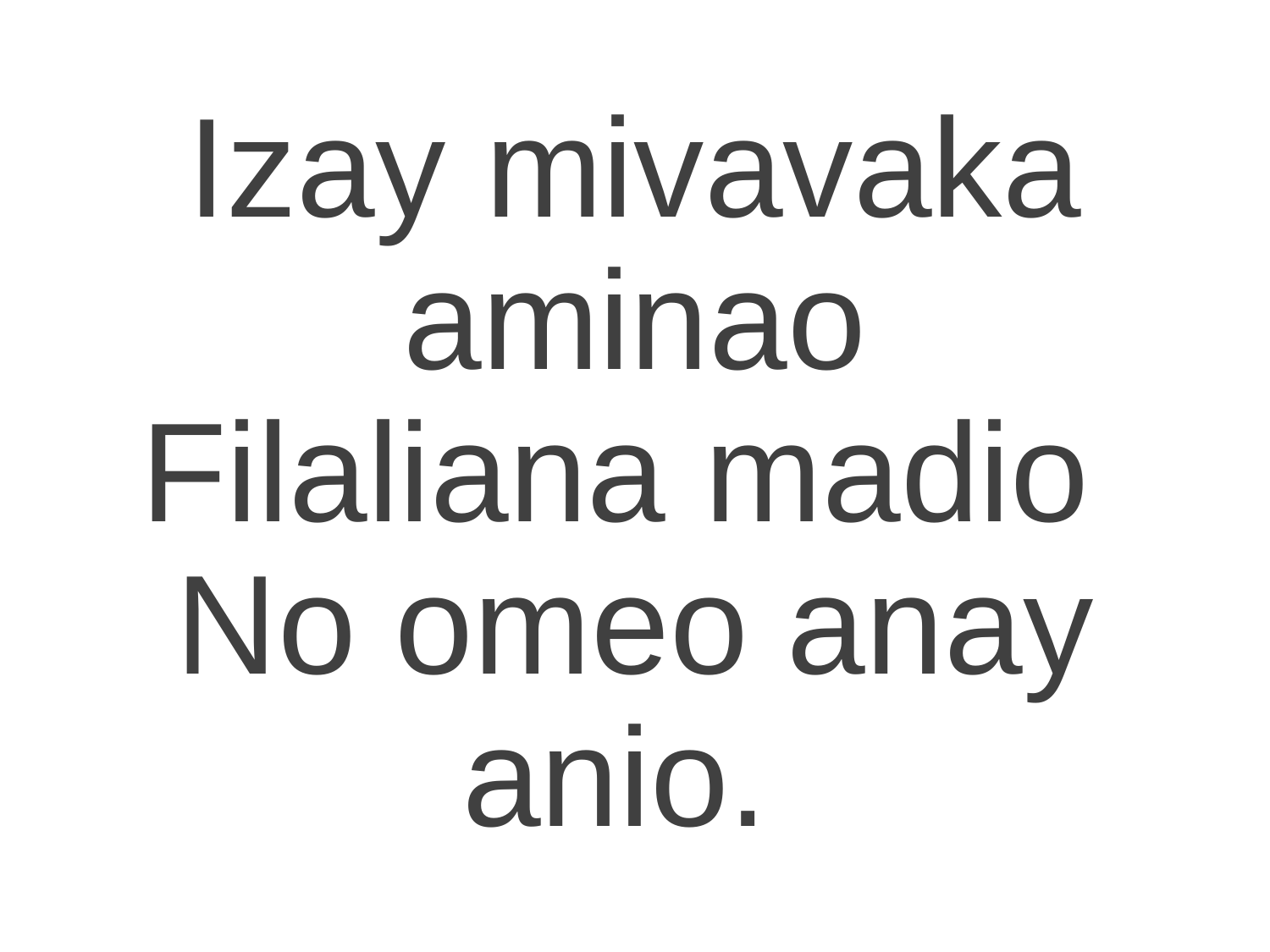

Izay mivavaka aminao
Filaliana madio
No omeo anay anio.